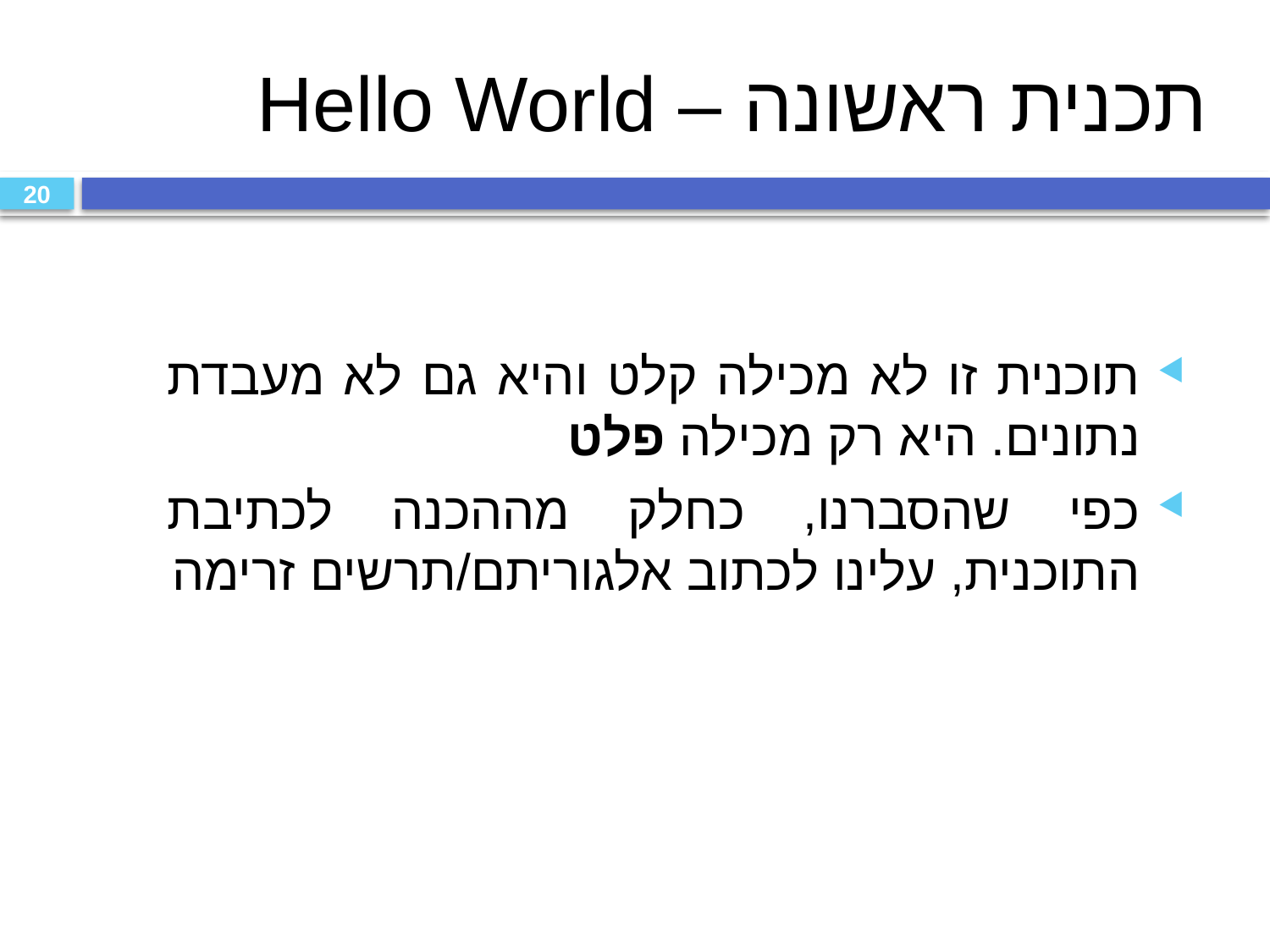

# תכנית ראשונה – Hello World
20

תוכנית זו לא מכילה קלט והיא גם לא מעבדת נתונים. היא רק מכילה פלט
כפי שהסברנו, כחלק מההכנה לכתיבת התוכנית, עלינו לכתוב אלגוריתם/תרשים זרימה